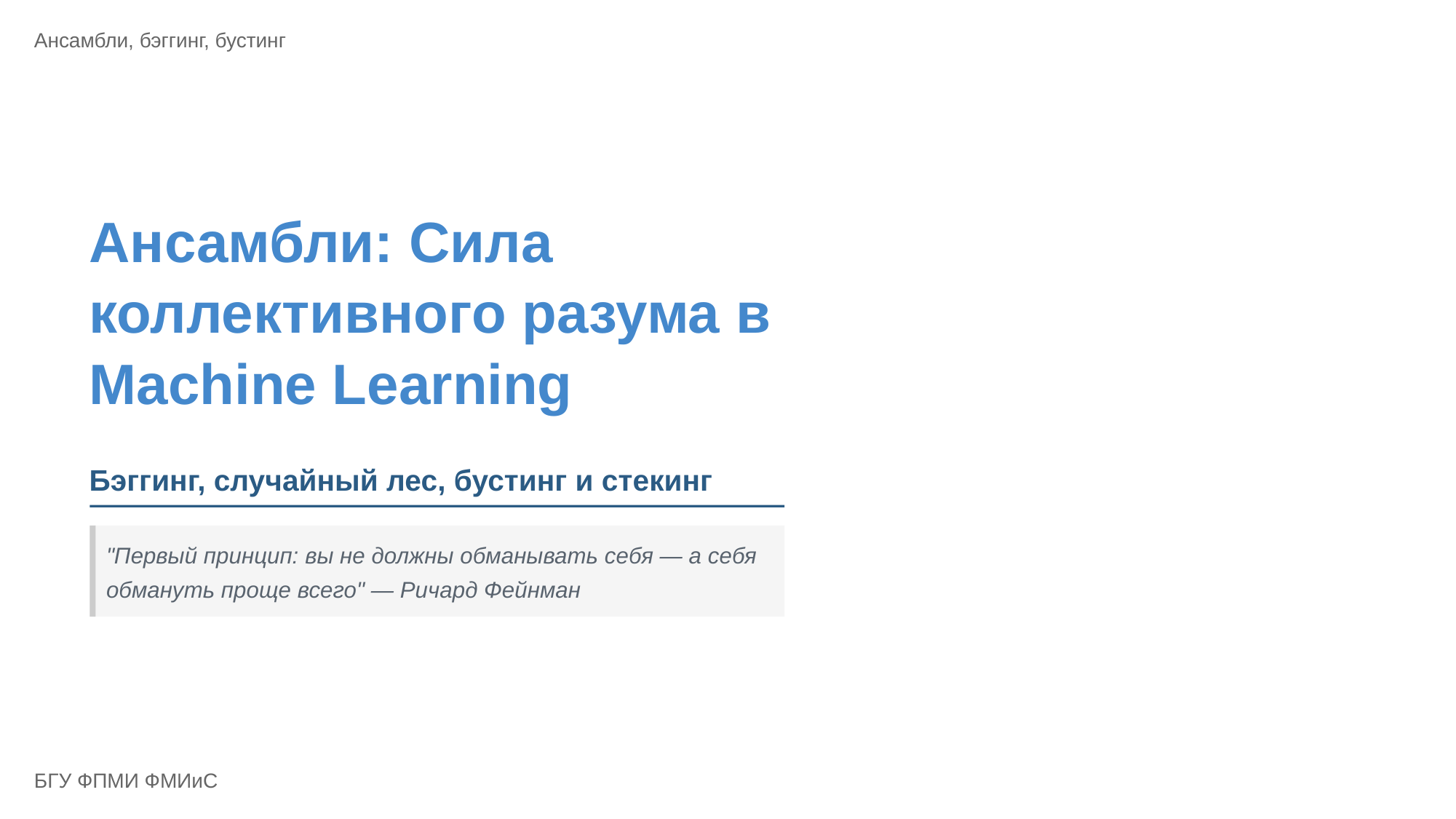

Ансамбли, бэггинг, бустинг
Ансамбли: Сила
коллективного разума в
Machine Learning
Бэггинг, случайный лес, бустинг и стекинг

"Первый принцип: вы не должны обманывать себя — а себя
обмануть проще всего" — Ричард Фейнман
БГУ ФПМИ ФМИиС